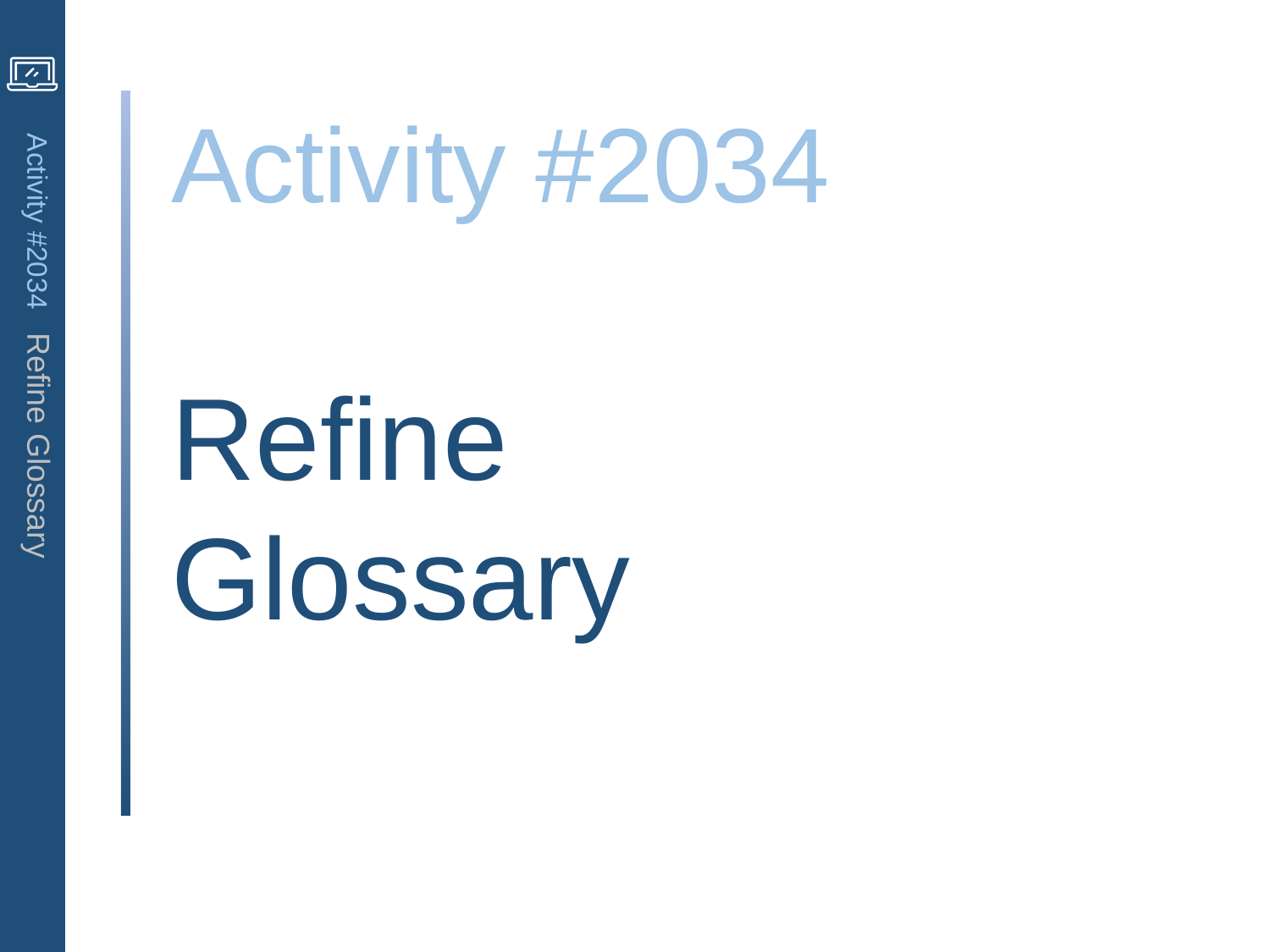

Activity #2034
Refine
Glossary
Activity #2034   Refine Glossary